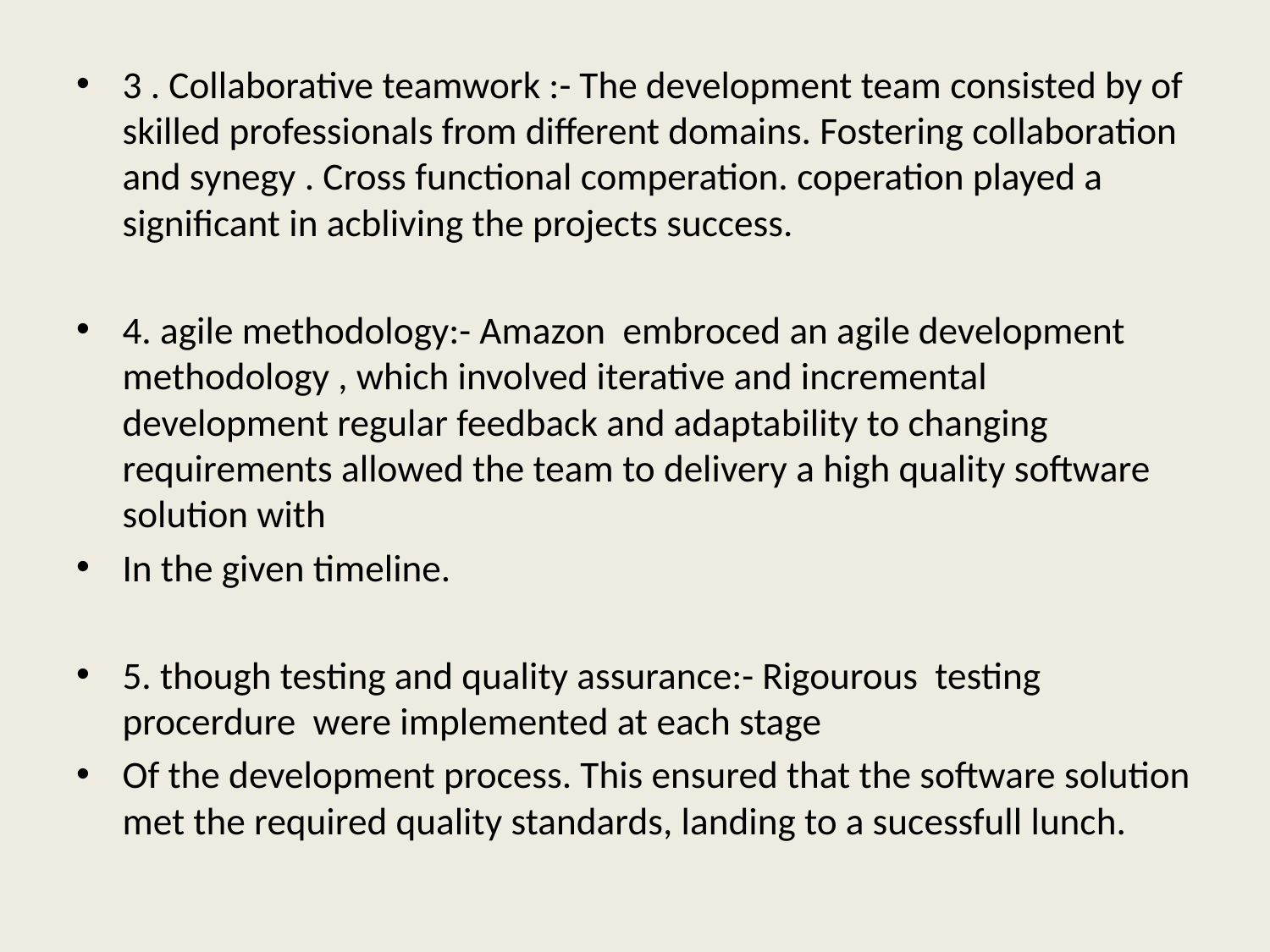

3 . Collaborative teamwork :- The development team consisted by of skilled professionals from different domains. Fostering collaboration and synegy . Cross functional comperation. coperation played a significant in acbliving the projects success.

4. agile methodology:- Amazon  embroced an agile development methodology , which involved iterative and incremental development regular feedback and adaptability to changing requirements allowed the team to delivery a high quality software solution with
In the given timeline.

5. though testing and quality assurance:- Rigourous  testing procerdure  were implemented at each stage
Of the development process. This ensured that the software solution met the required quality standards, landing to a sucessfull lunch.

#